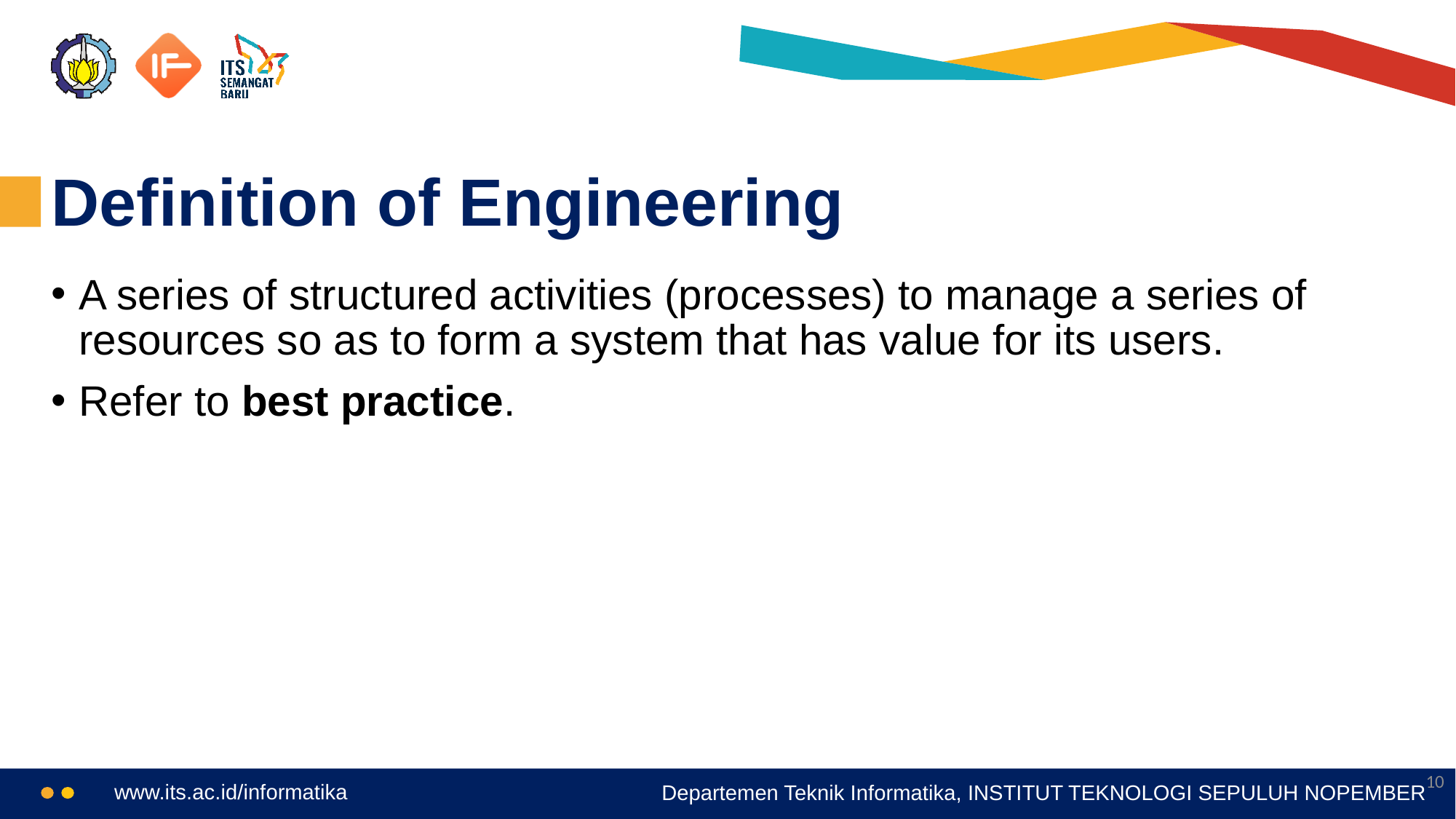

# Definition of Engineering
A series of structured activities (processes) to manage a series of resources so as to form a system that has value for its users.
Refer to best practice.
10